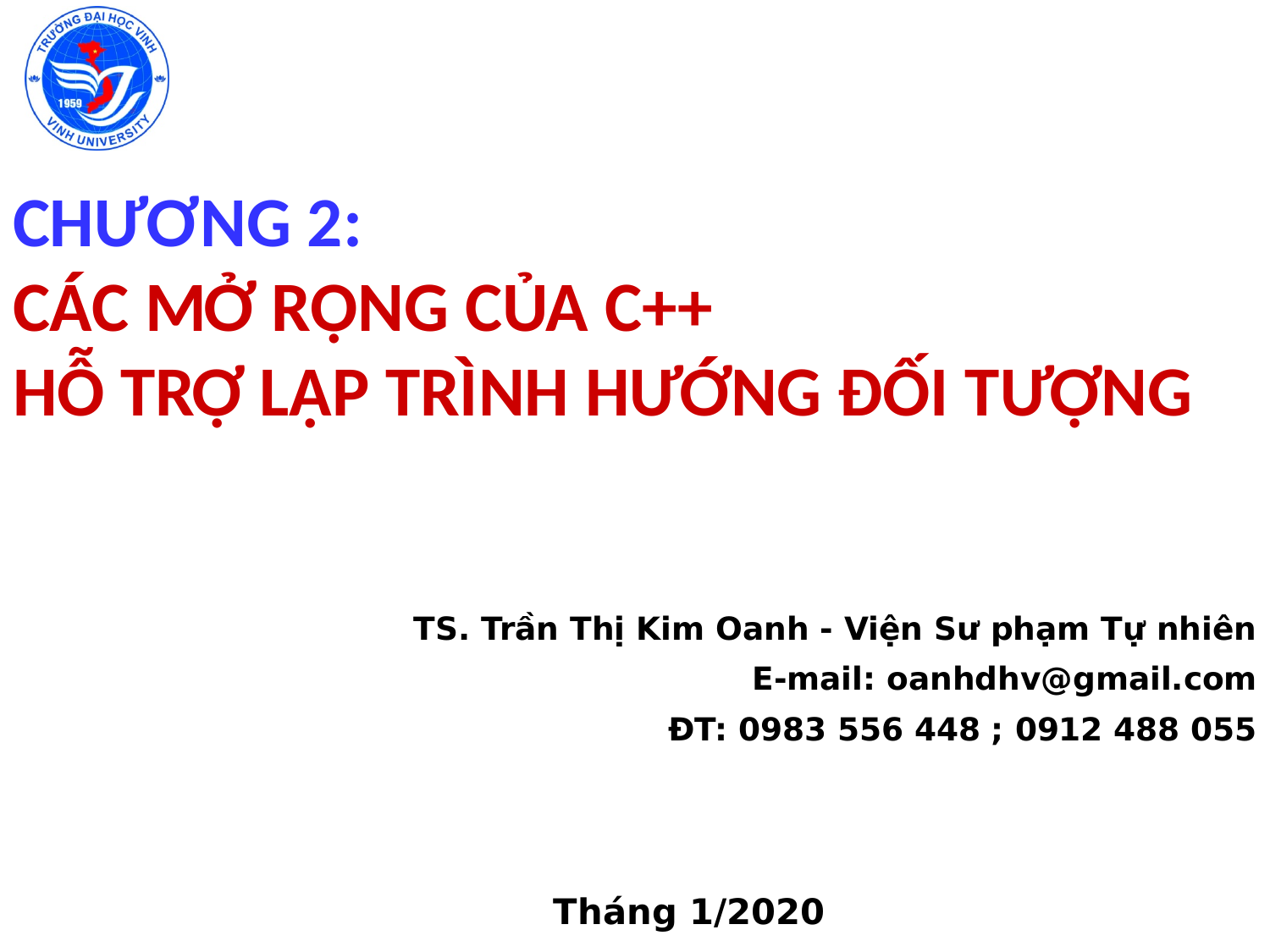

# CHƯƠNG 2: CÁC MỞ RỘNG CỦA C++ HỖ TRỢ LẬP TRÌNH HƯỚNG ĐỐI TƯỢNG
TS. Trần Thị Kim Oanh - Viện Sư phạm Tự nhiên
E-mail: oanhdhv@gmail.com
ĐT: 0983 556 448 ; 0912 488 055
Tháng 1/2020